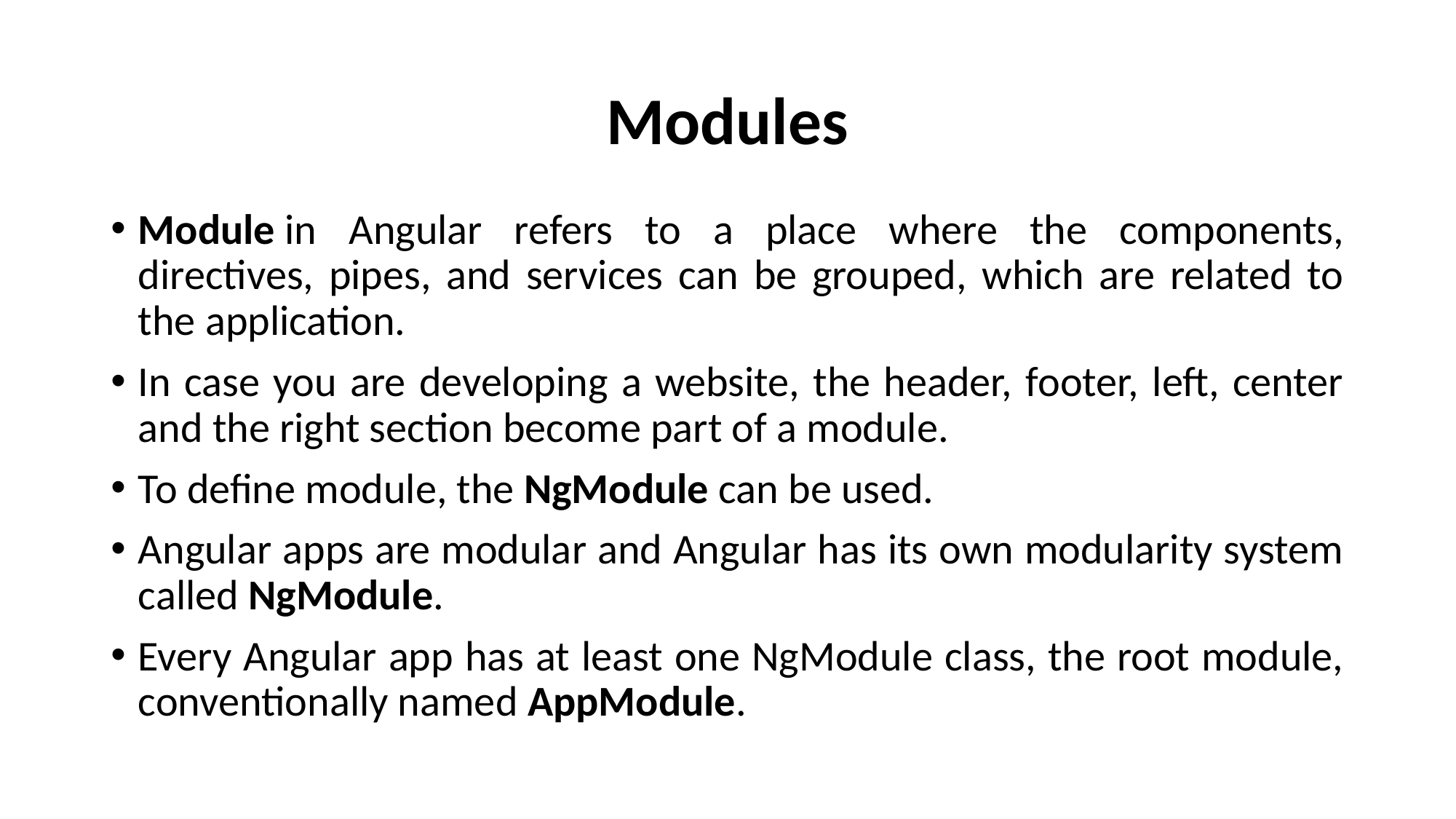

# Modules
Module in Angular refers to a place where the components, directives, pipes, and services can be grouped, which are related to the application.
In case you are developing a website, the header, footer, left, center and the right section become part of a module.
To define module, the NgModule can be used.
Angular apps are modular and Angular has its own modularity system called NgModule.
Every Angular app has at least one NgModule class, the root module, conventionally named AppModule.